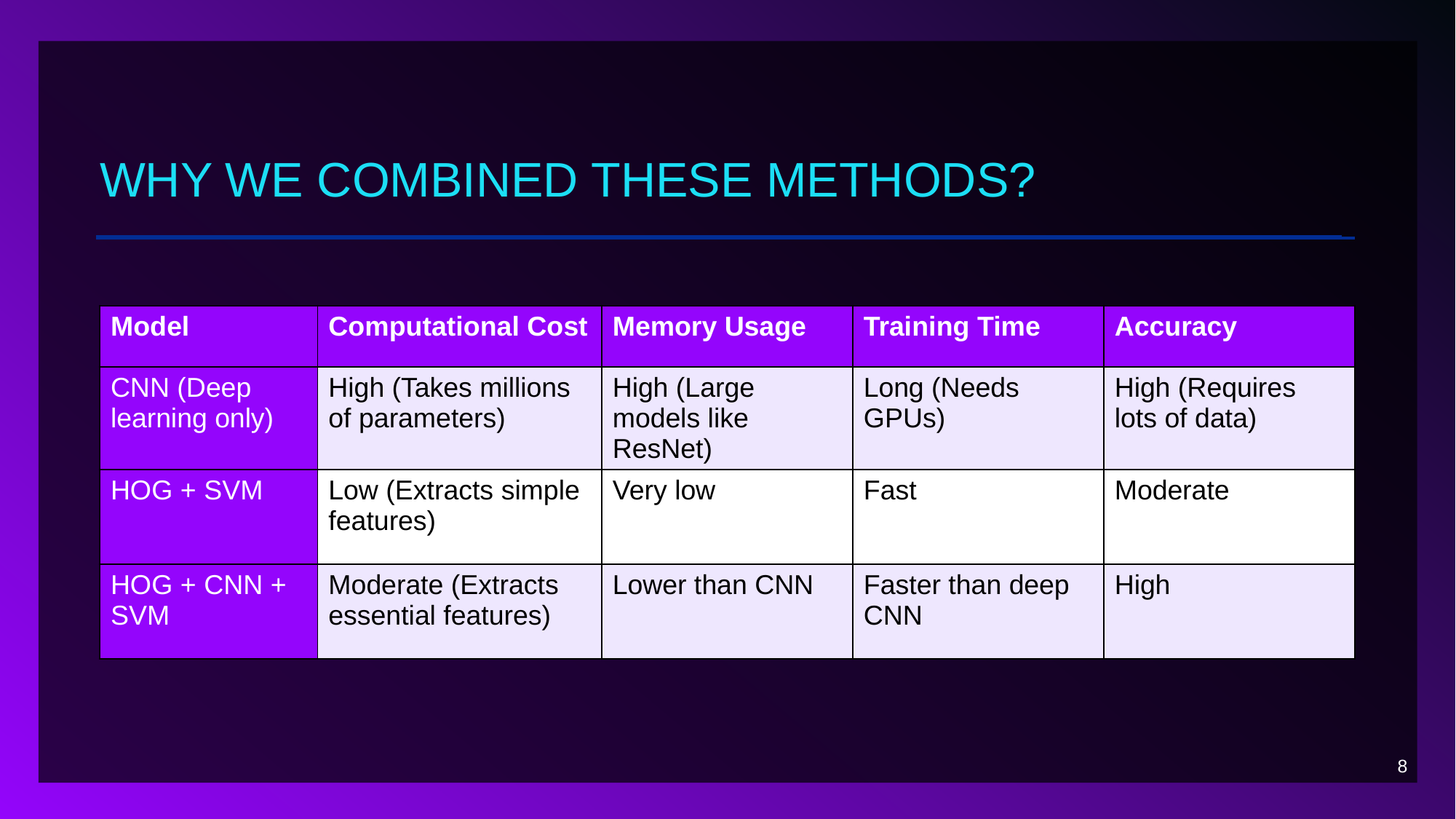

# Why we combined these methods?
| Model | Computational Cost | Memory Usage | Training Time | Accuracy |
| --- | --- | --- | --- | --- |
| CNN (Deep learning only) | High (Takes millions of parameters) | High (Large models like ResNet) | Long (Needs GPUs) | High (Requires lots of data) |
| HOG + SVM | Low (Extracts simple features) | Very low | Fast | Moderate |
| HOG + CNN + SVM | Moderate (Extracts essential features) | Lower than CNN | Faster than deep CNN | High |
8